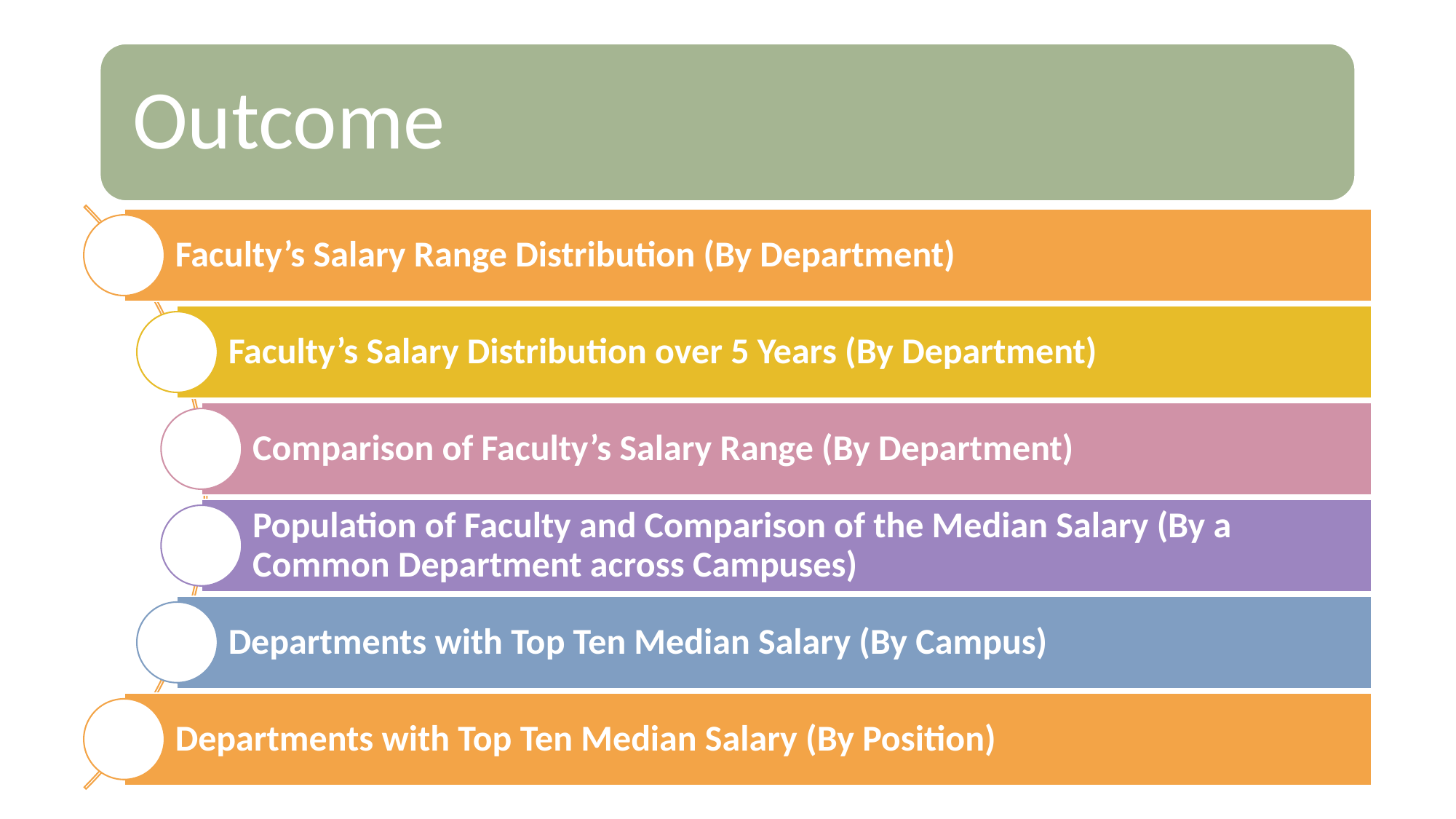

Outcome
Faculty’s Salary Range Distribution (By Department)
Faculty’s Salary Distribution over 5 Years (By Department)
Comparison of Faculty’s Salary Range (By Department)
Population of Faculty and Comparison of the Median Salary (By a Common Department across Campuses)
Departments with Top Ten Median Salary (By Campus)
Departments with Top Ten Median Salary (By Position)